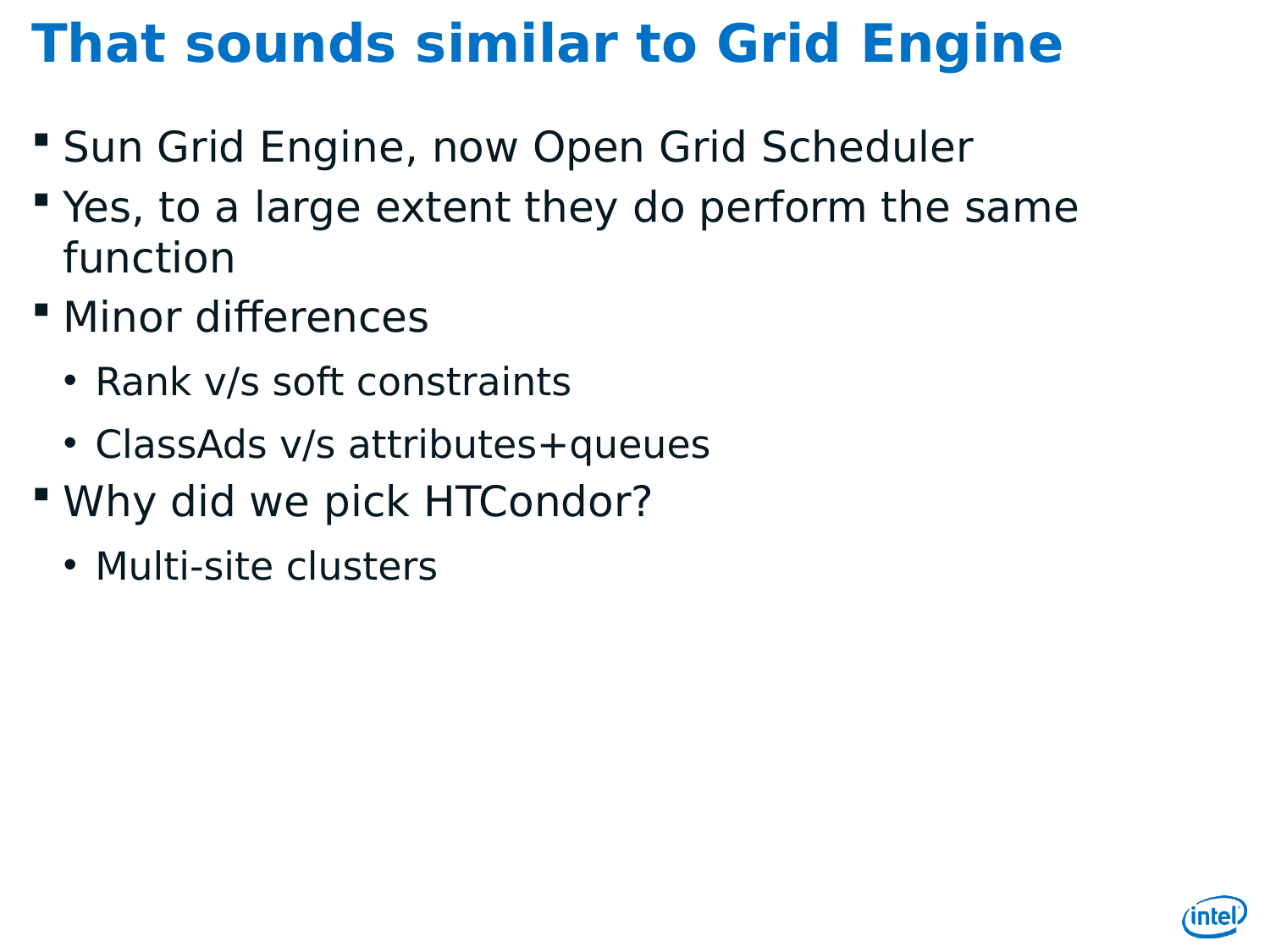

# That sounds similar to Grid Engine
Sun Grid Engine, now Open Grid Scheduler
Yes, to a large extent they do perform the same function
Minor differences
Rank v/s soft constraints
ClassAds v/s attributes+queues
Why did we pick HTCondor?
Multi-site clusters